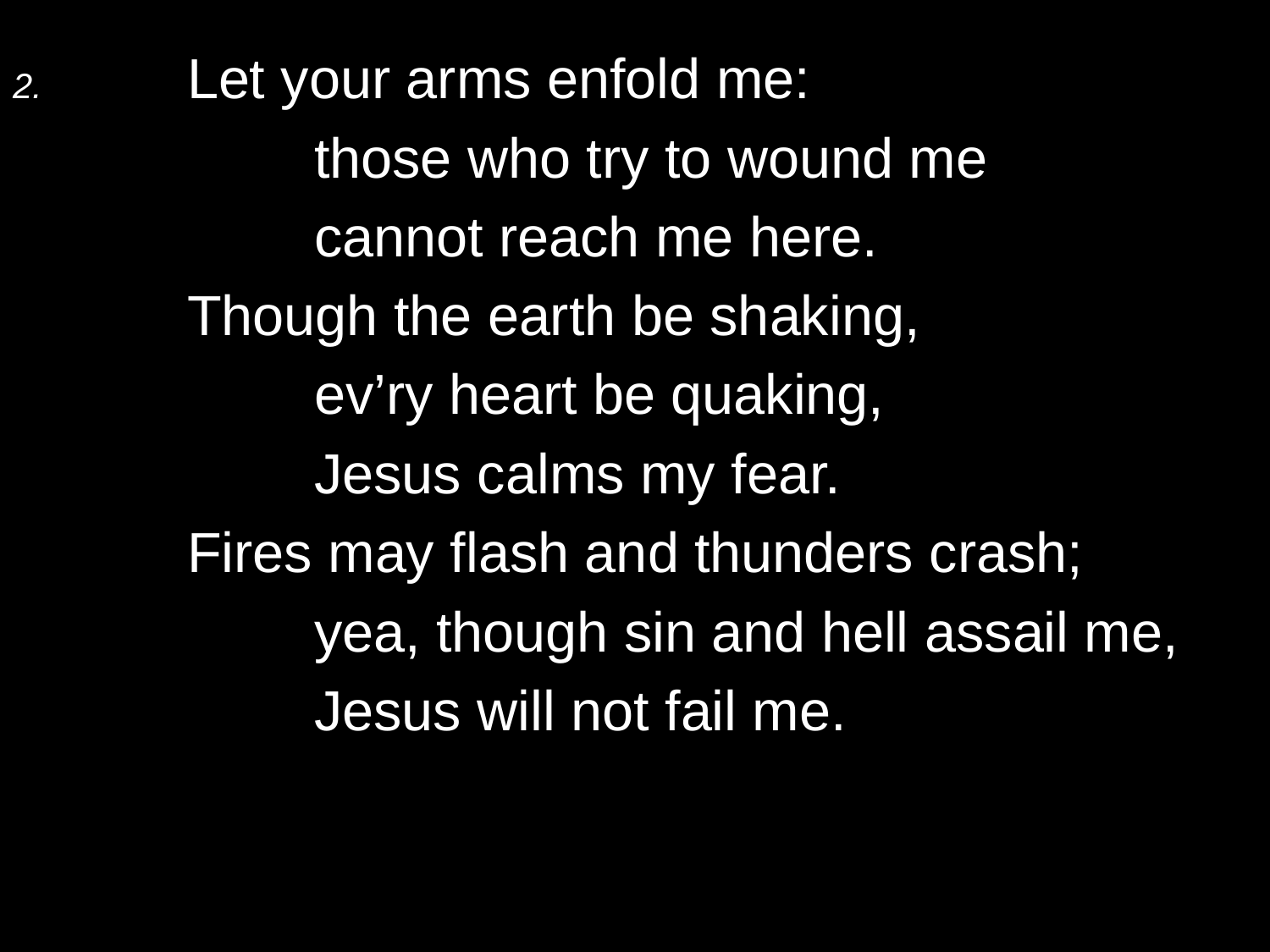

2.	Let your arms enfold me:
		those who try to wound me
		cannot reach me here.
	Though the earth be shaking,
		ev’ry heart be quaking,
		Jesus calms my fear.
	Fires may flash and thunders crash;
		yea, though sin and hell assail me,
		Jesus will not fail me.